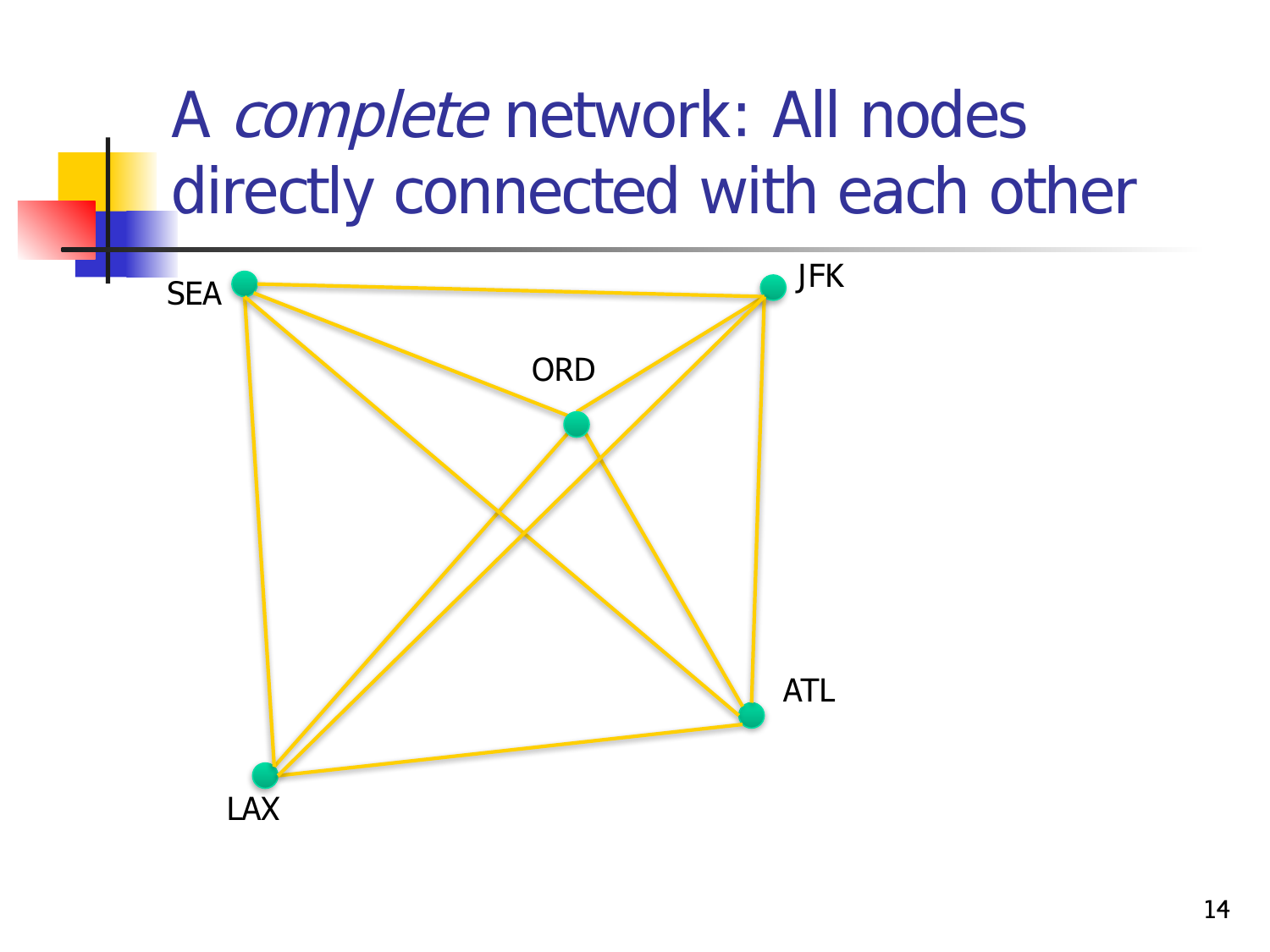

# A complete network: All nodes directly connected with each other
JFK
SEA

ORD

ATL

LAX
14